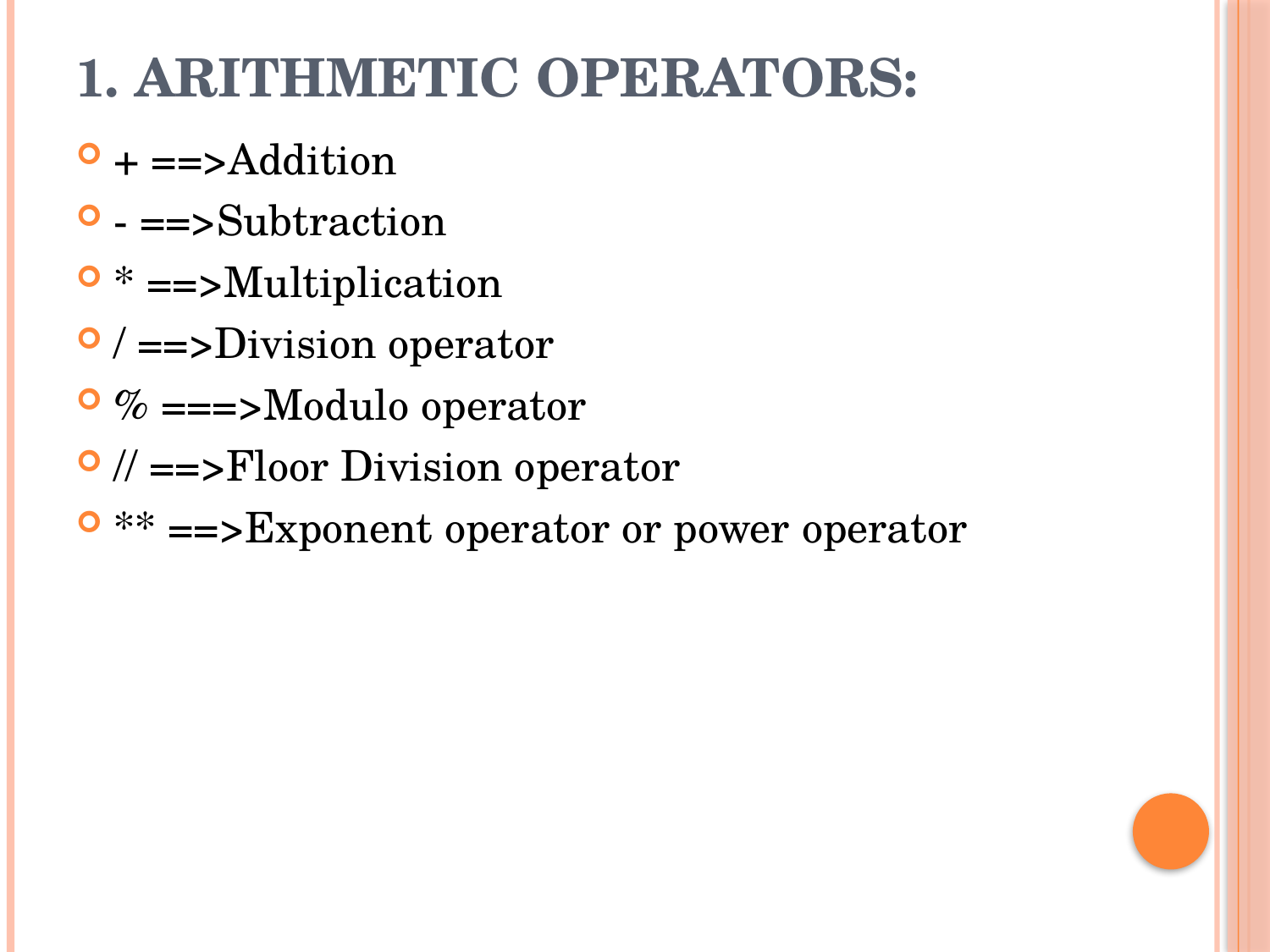

# 1. Arithmetic Operators:
+ ==>Addition
- ==>Subtraction
* ==>Multiplication
/ ==>Division operator
% ===>Modulo operator
// ==>Floor Division operator
** ==>Exponent operator or power operator